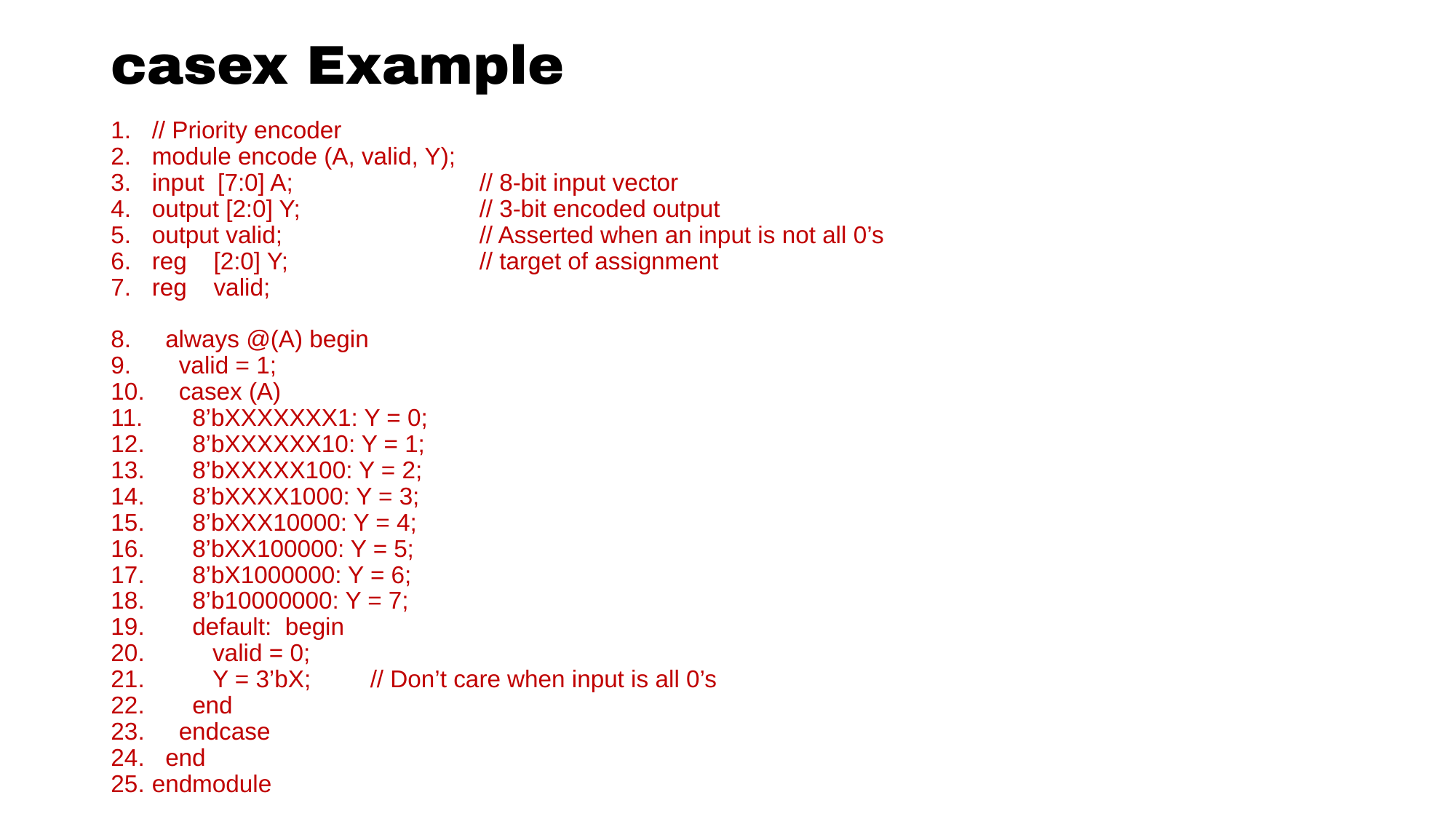

# casex Example
// Priority encoder
module encode (A, valid, Y);
input  [7:0] A;	 	// 8-bit input vector
output [2:0] Y;		// 3-bit encoded output
output valid;		// Asserted when an input is not all 0’s
reg    [2:0] Y;		// target of assignment
reg    valid;

  always @(A) begin
    valid = 1;
    casex (A)
      8’bXXXXXXX1: Y = 0;
      8’bXXXXXX10: Y = 1;
      8’bXXXXX100: Y = 2;
      8’bXXXX1000: Y = 3;
      8’bXXX10000: Y = 4;
      8’bXX100000: Y = 5;
      8’bX1000000: Y = 6;
      8’b10000000: Y = 7;
      default:  begin
         valid = 0;
         Y = 3’bX;	// Don’t care when input is all 0’s
      end
    endcase
  end
endmodule